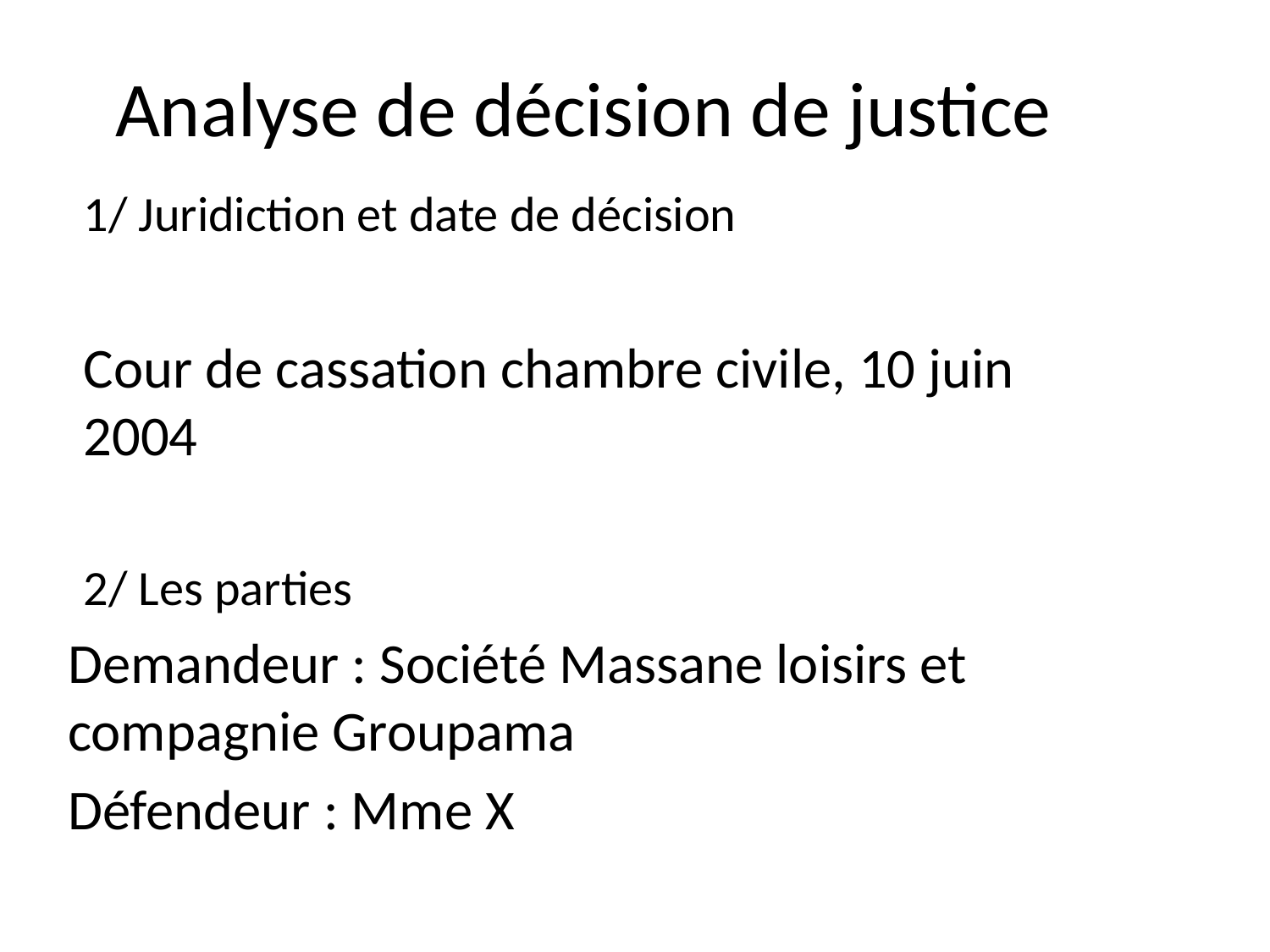

# Analyse de décision de justice
1/ Juridiction et date de décision

Cour de cassation chambre civile, 10 juin 2004

2/ Les parties
Demandeur : Société Massane loisirs et compagnie Groupama
Défendeur : Mme X